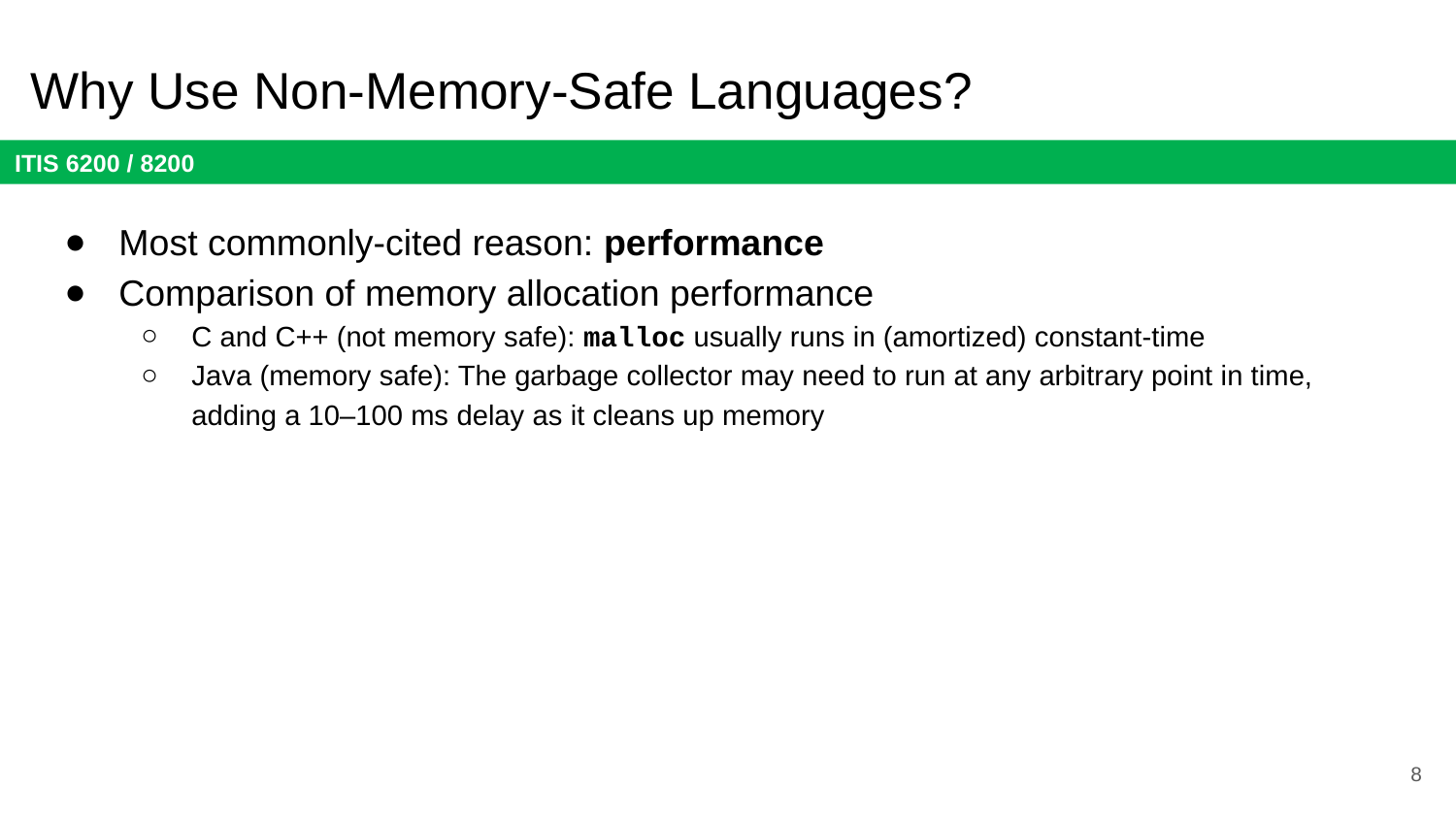

# Why Use Non-Memory-Safe Languages?
Most commonly-cited reason: performance
Comparison of memory allocation performance
C and C++ (not memory safe): malloc usually runs in (amortized) constant-time
Java (memory safe): The garbage collector may need to run at any arbitrary point in time, adding a 10–100 ms delay as it cleans up memory
8